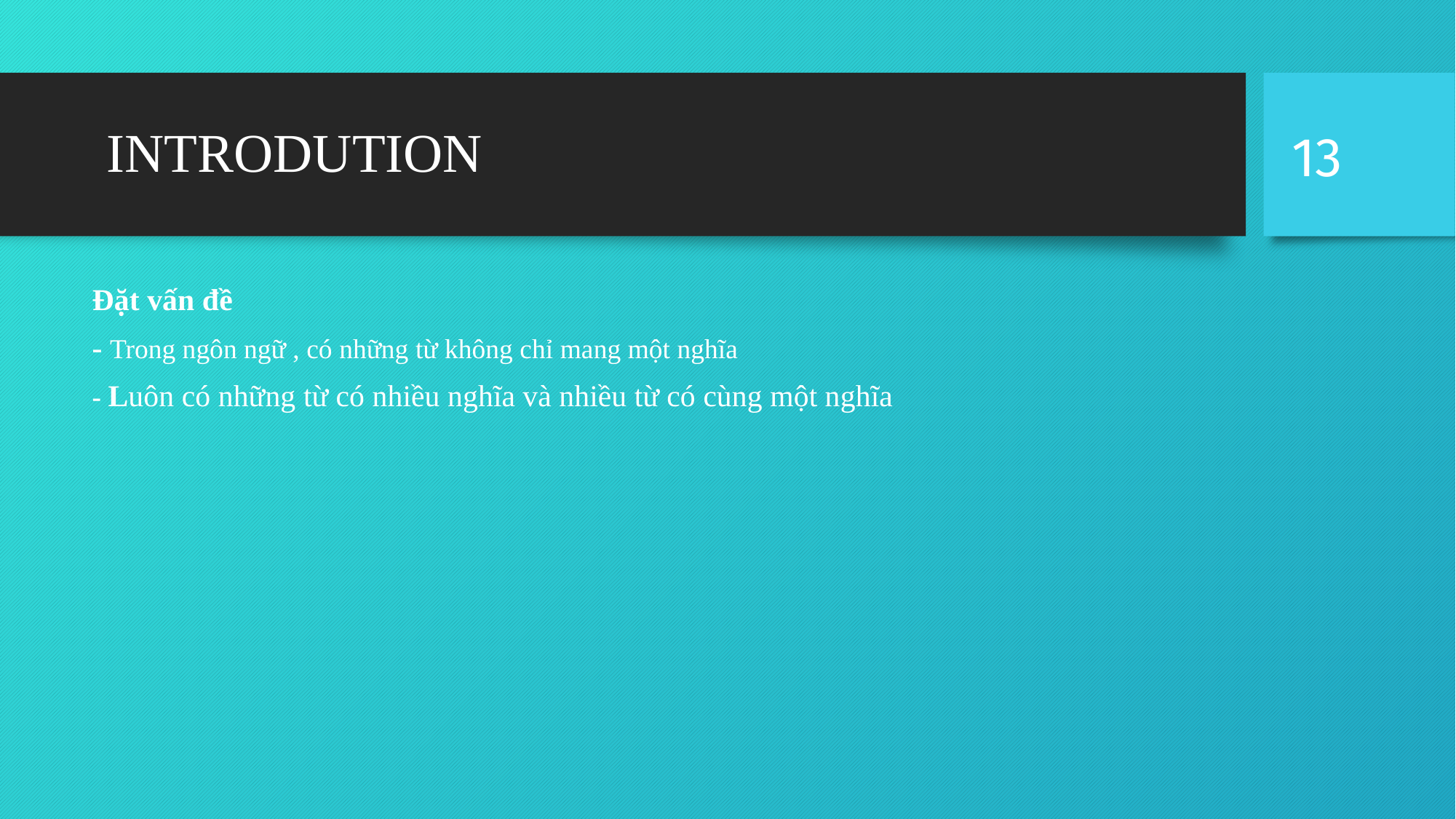

13
# INTRODUTION
Đặt vấn đề
- Trong ngôn ngữ , có những từ không chỉ mang một nghĩa
- Luôn có những từ có nhiều nghĩa và nhiều từ có cùng một nghĩa